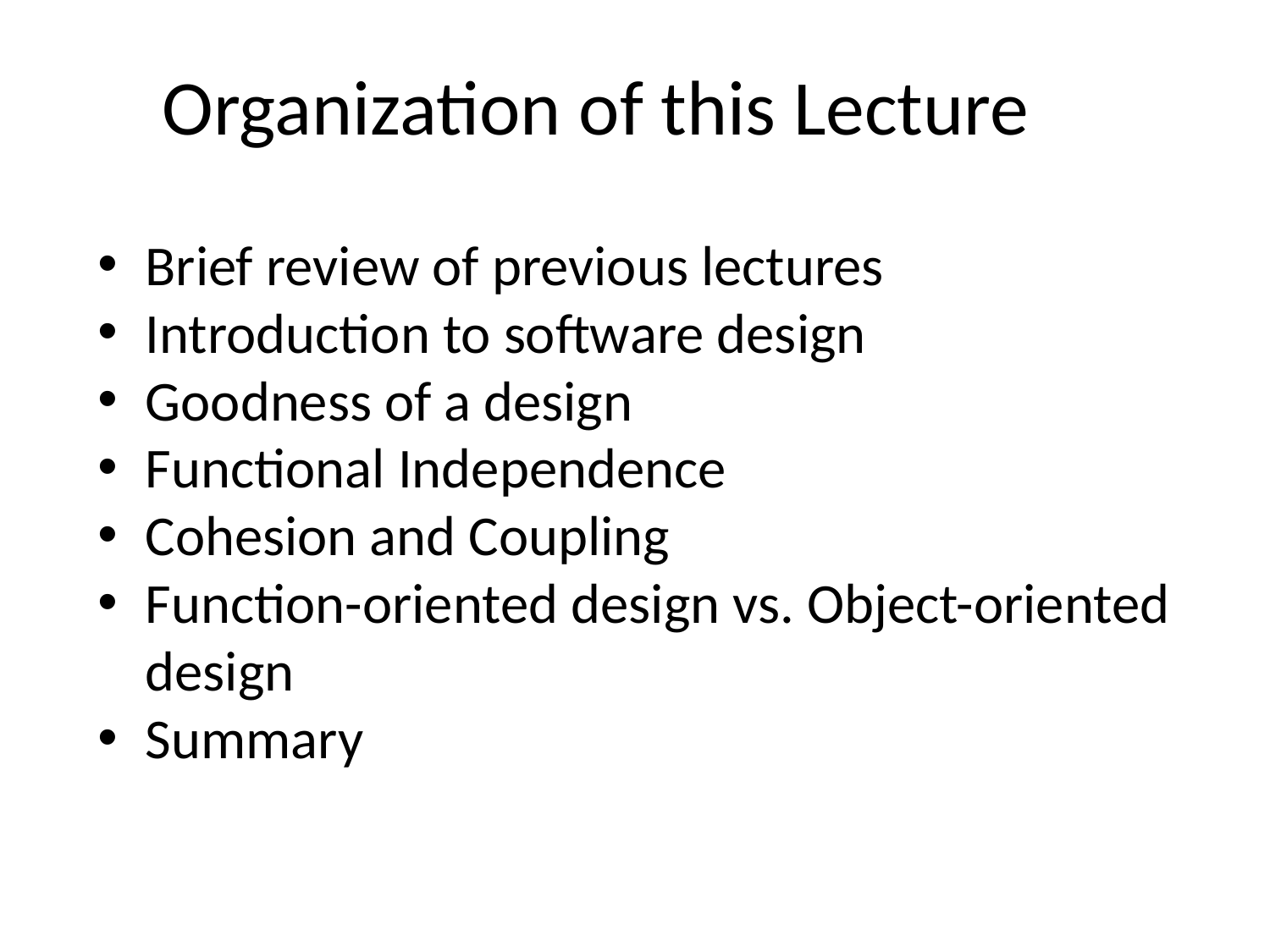

# Organization of this Lecture
Brief review of previous lectures
Introduction to software design
Goodness of a design
Functional Independence
Cohesion and Coupling
Function-oriented design vs. Object-oriented design
Summary